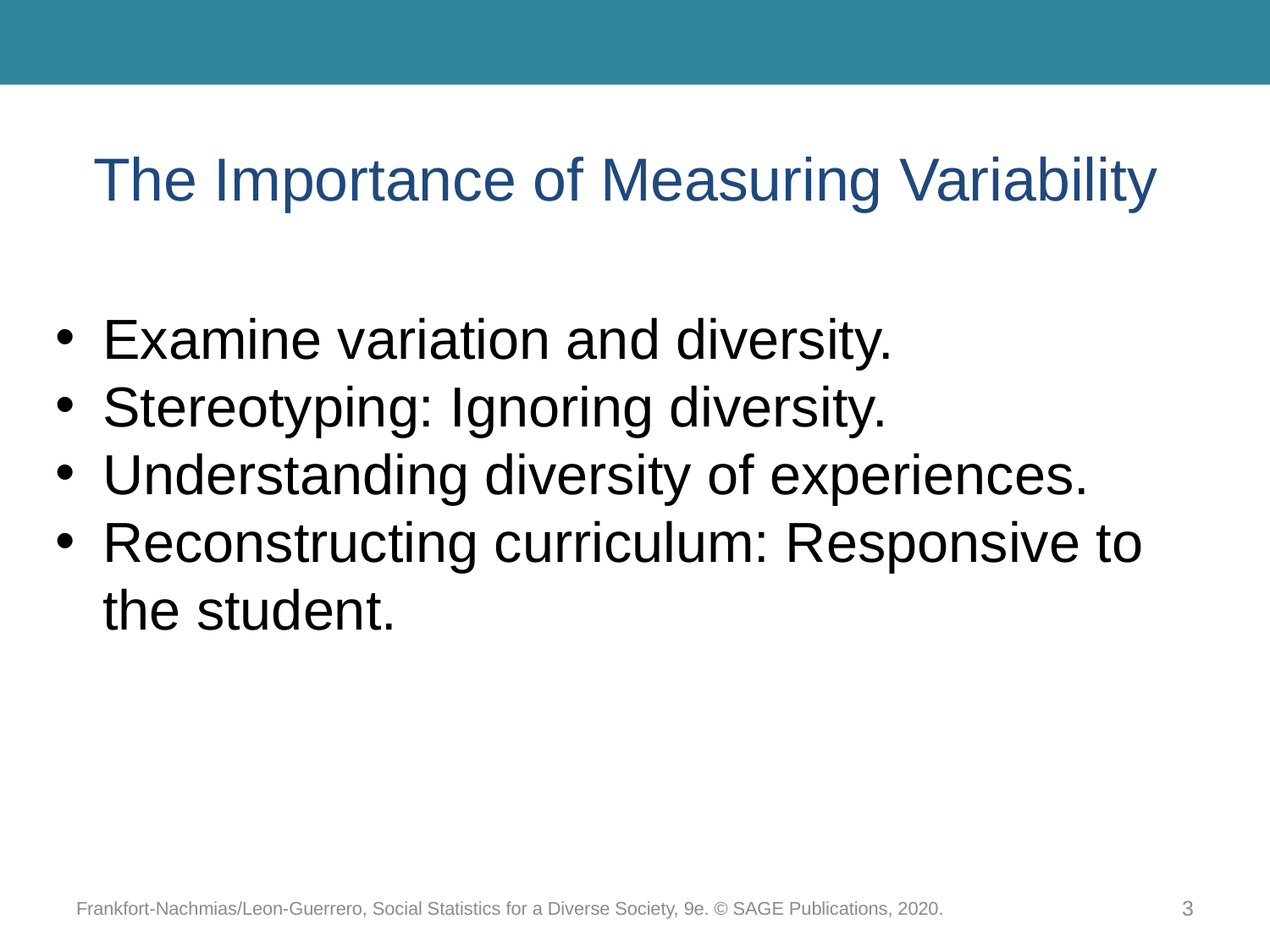

# The Importance of Measuring Variability
Examine variation and diversity.
Stereotyping: Ignoring diversity.
Understanding diversity of experiences.
Reconstructing curriculum: Responsive to the student.

Frankfort-Nachmias/Leon-Guerrero, Social Statistics for a Diverse Society, 9e. © SAGE Publications, 2020.
3